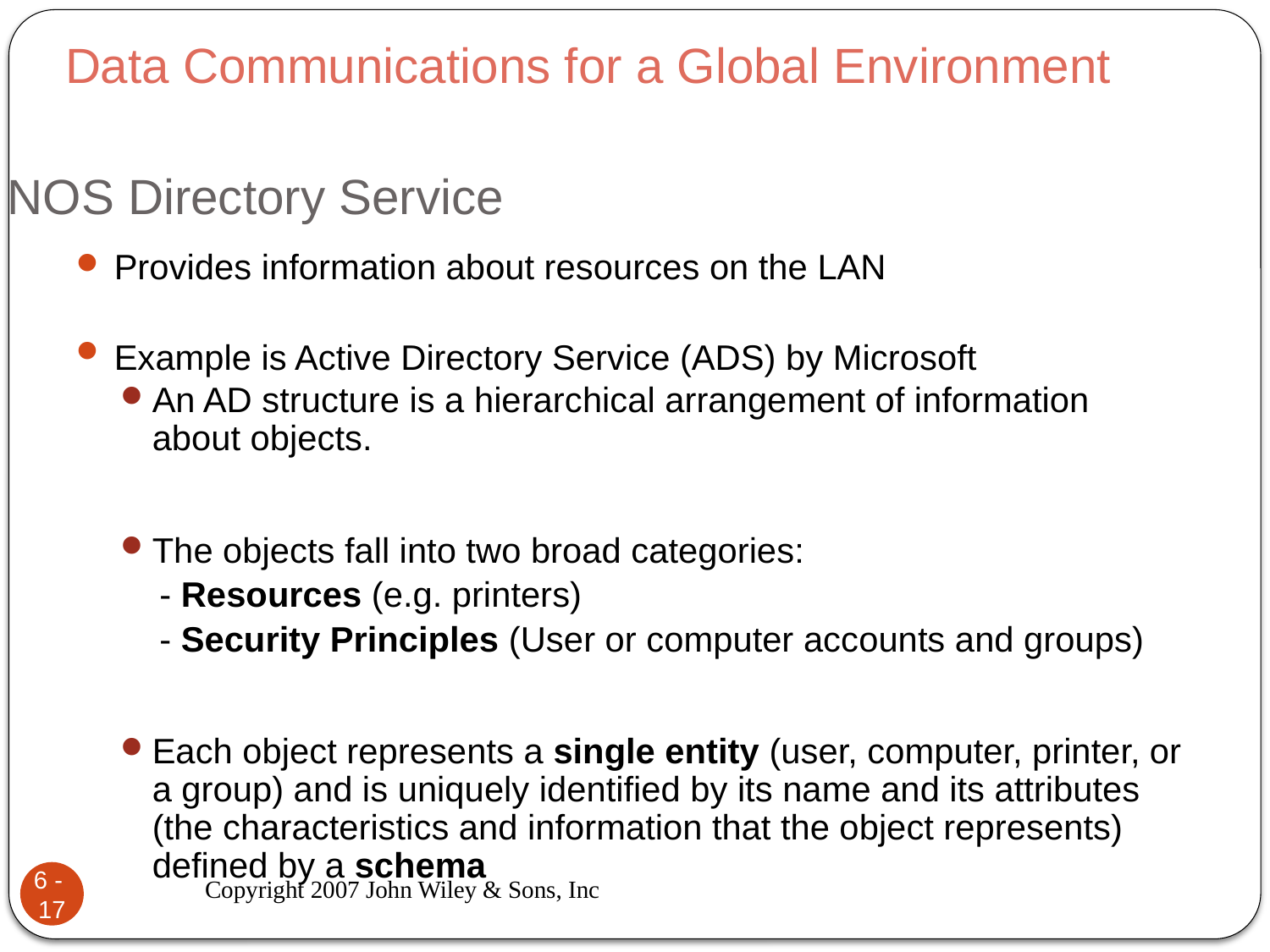

Data Communications for a Global Environment
# NOS Directory Service
Provides information about resources on the LAN

Example is Active Directory Service (ADS) by Microsoft
An AD structure is a hierarchical arrangement of information about objects.

The objects fall into two broad categories:
    - Resources (e.g. printers)
    - Security Principles (User or computer accounts and groups)

Each object represents a single entity (user, computer, printer, or a group) and is uniquely identified by its name and its attributes (the characteristics and information that the object represents) defined by a schema

Copyright 2007 John Wiley & Sons, Inc
6 - 17